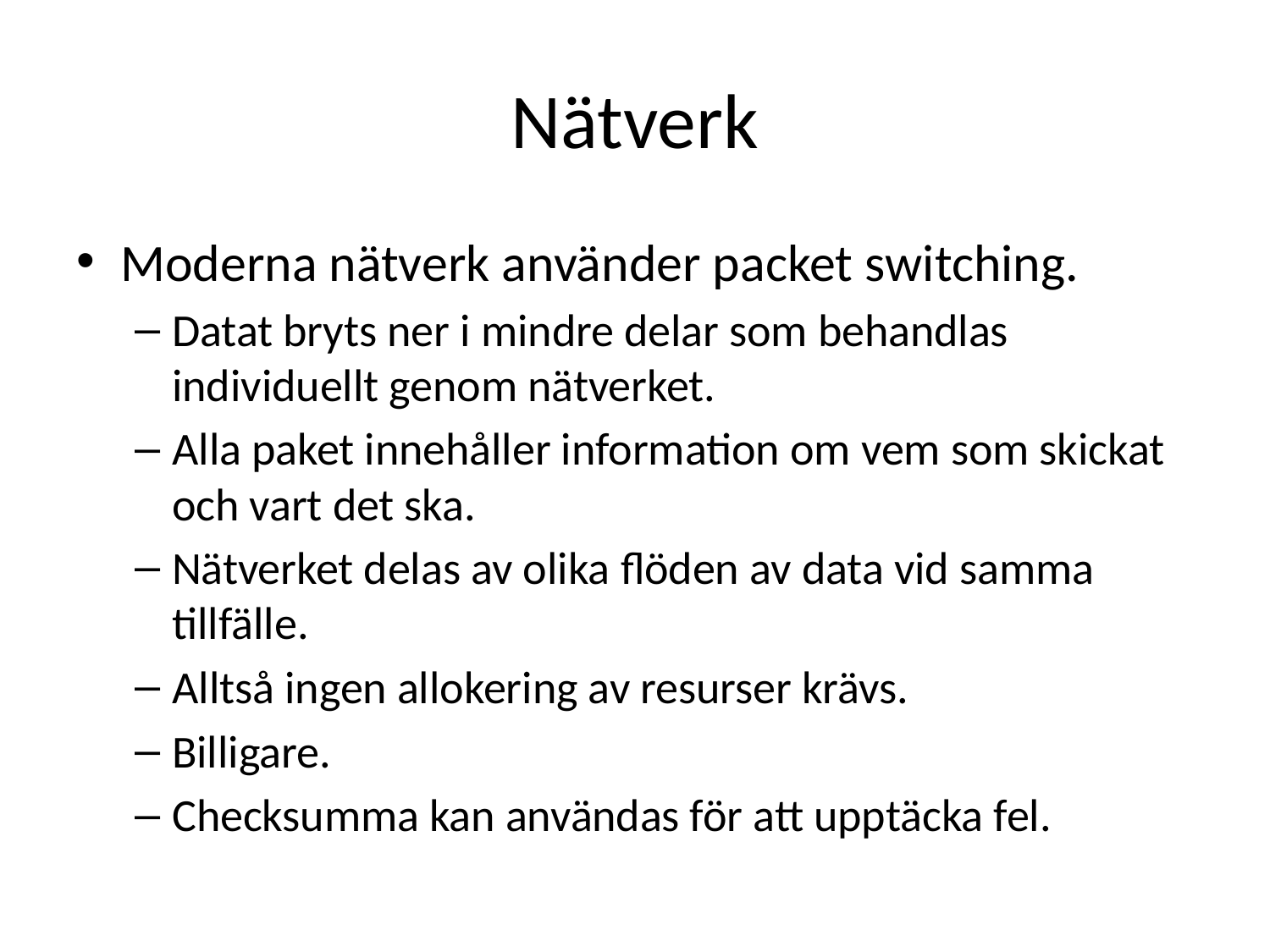

# Nätverk
Moderna nätverk använder packet switching.
Datat bryts ner i mindre delar som behandlas individuellt genom nätverket.
Alla paket innehåller information om vem som skickat och vart det ska.
Nätverket delas av olika flöden av data vid samma tillfälle.
Alltså ingen allokering av resurser krävs.
Billigare.
Checksumma kan användas för att upptäcka fel.